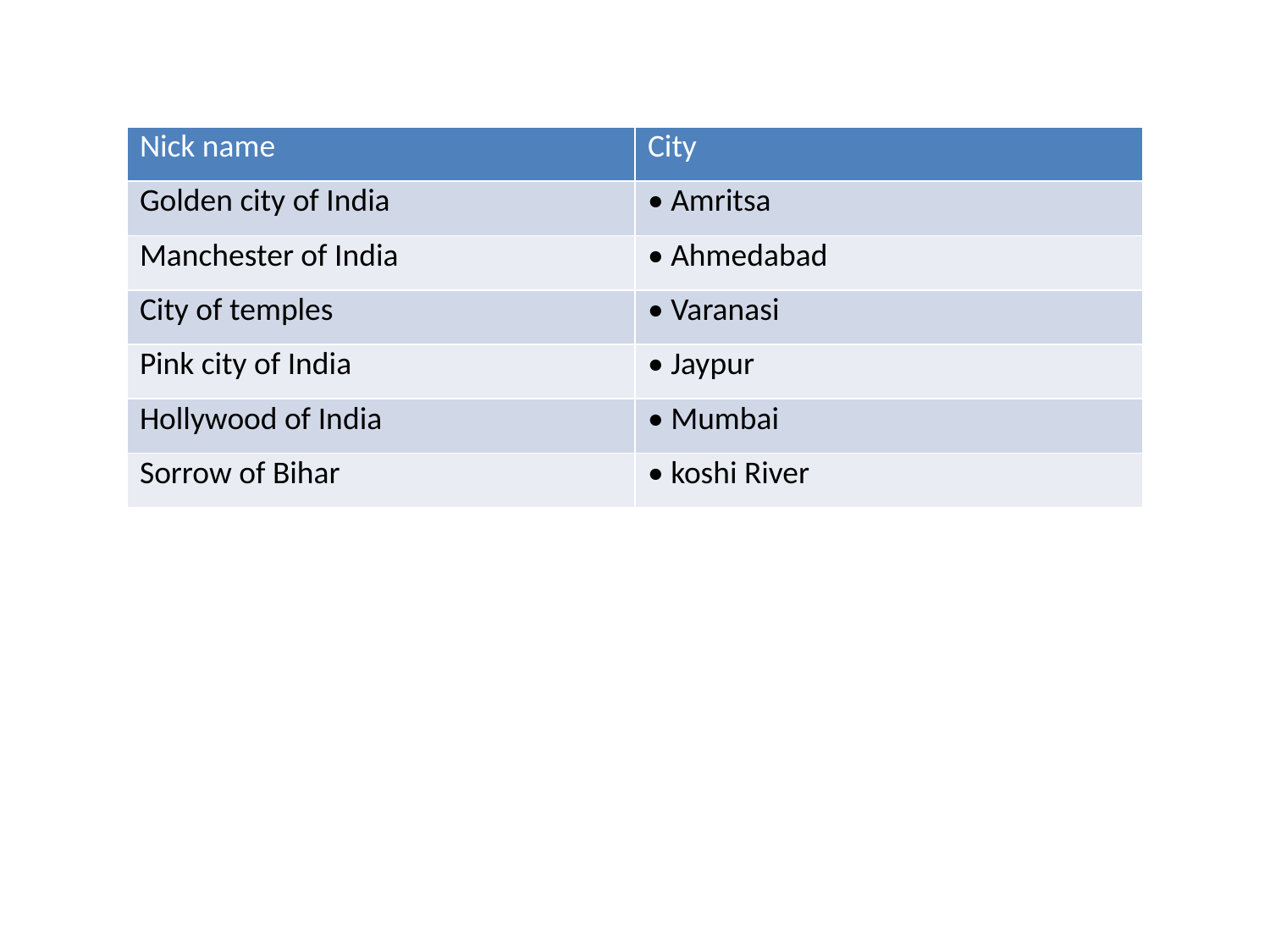

#
| Nick name | City |
| --- | --- |
| Golden city of India | • Amritsa |
| Manchester of India | • Ahmedabad |
| City of temples | • Varanasi |
| Pink city of India | • Jaypur |
| Hollywood of India | • Mumbai |
| Sorrow of Bihar | • koshi River |